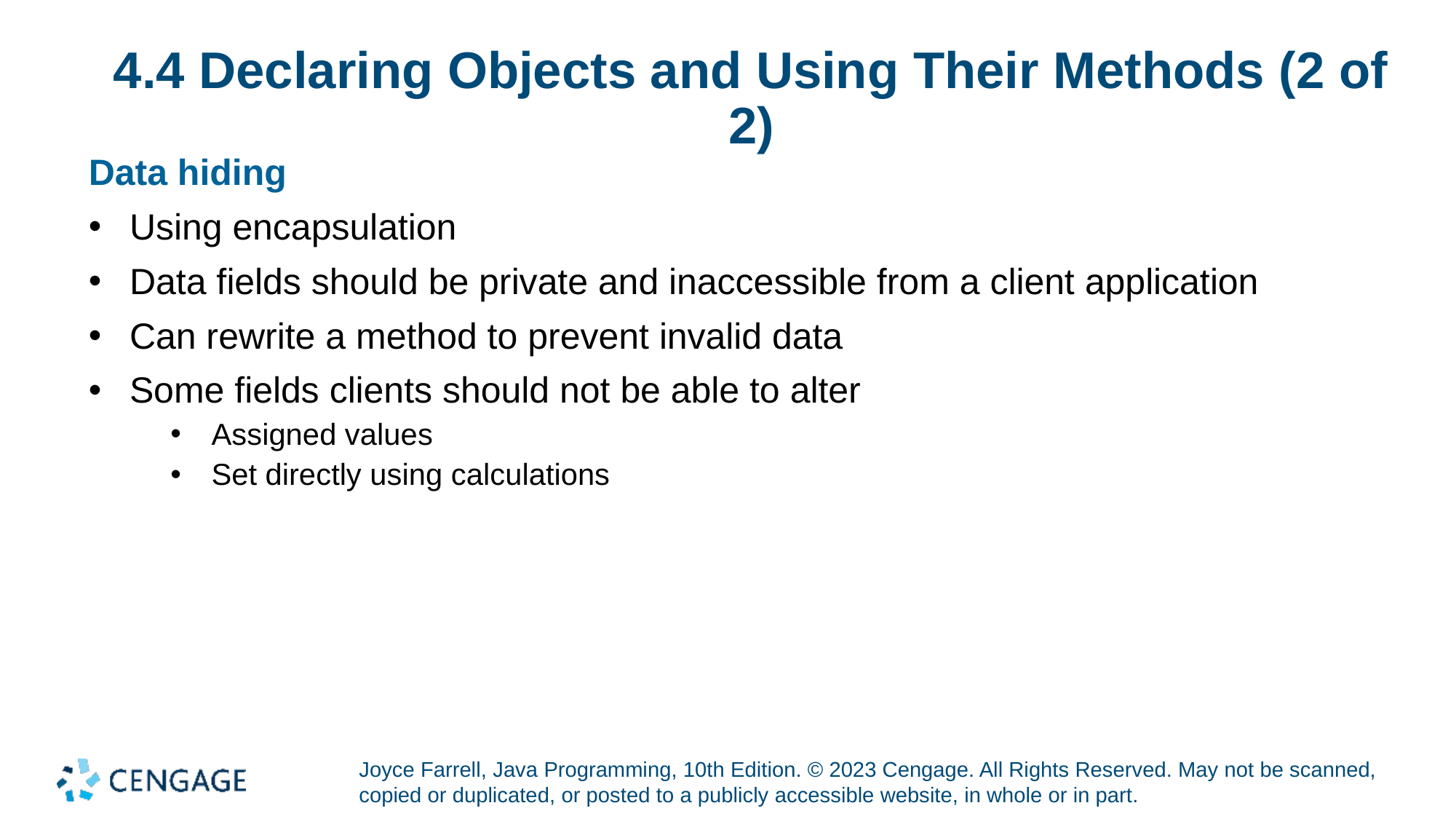

# 4.4 Declaring Objects and Using Their Methods (2 of 2)
Data hiding
Using encapsulation
Data fields should be private and inaccessible from a client application
Can rewrite a method to prevent invalid data
Some fields clients should not be able to alter
Assigned values
Set directly using calculations